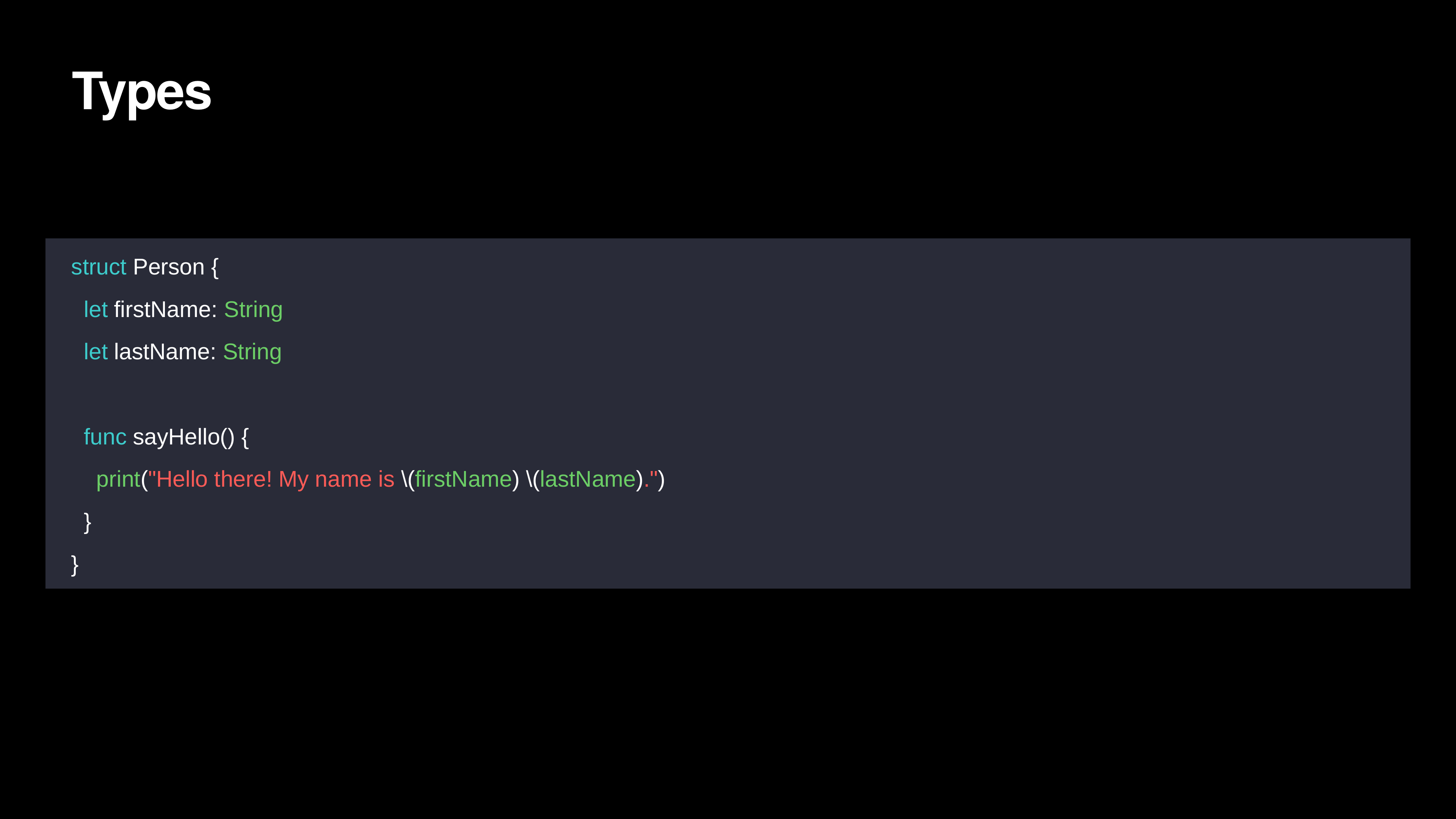

# Types

struct Person {
  let firstName: String
  let lastName: String

  func sayHello() {
    print("Hello there! My name is \(firstName) \(lastName).")
  }
}